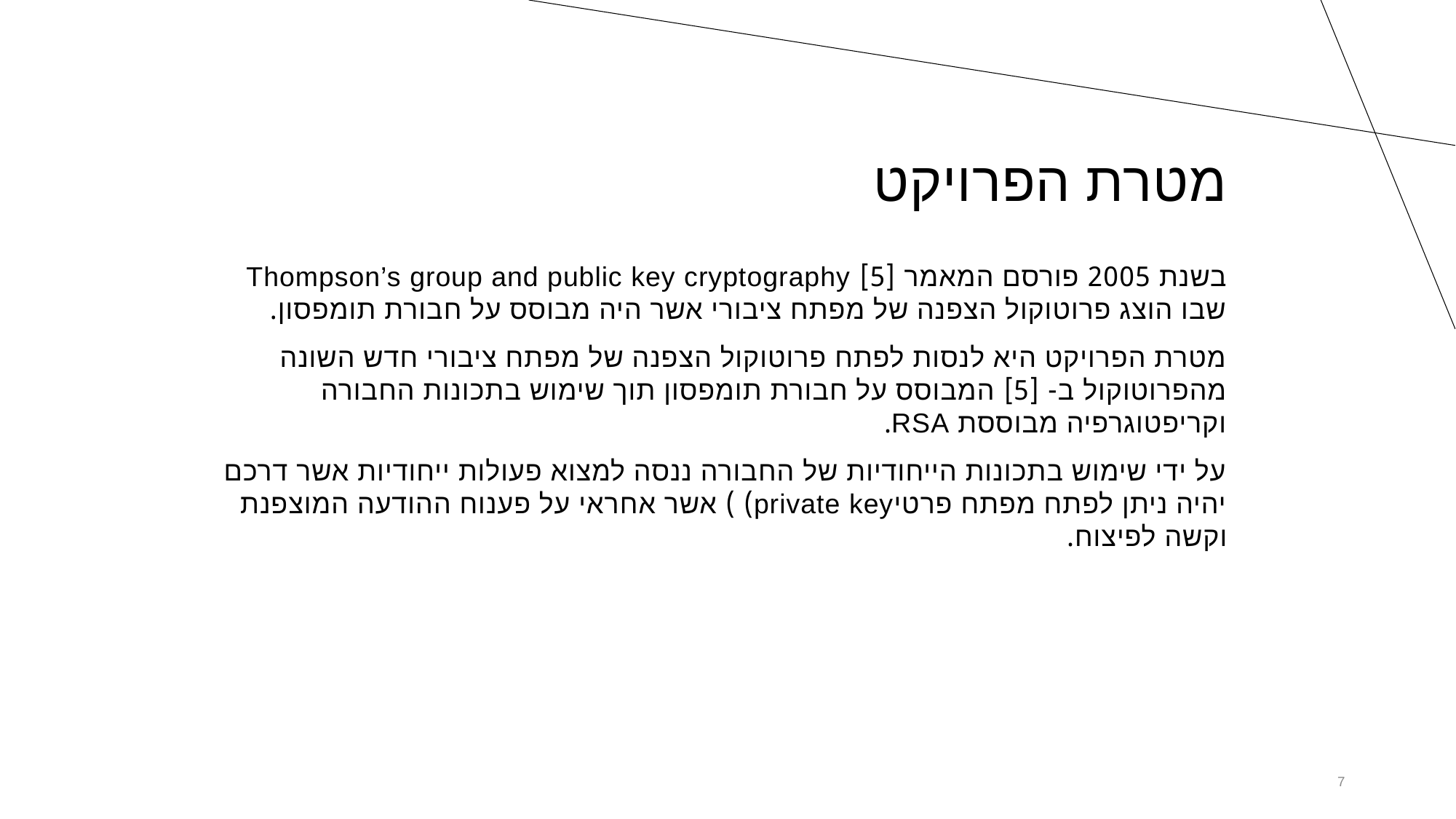

מטרת הפרויקט
בשנת 2005 פורסם המאמר [5] Thompson’s group and public key cryptography  שבו הוצג פרוטוקול הצפנה של מפתח ציבורי אשר היה מבוסס על חבורת תומפסון.
מטרת הפרויקט היא לנסות לפתח פרוטוקול הצפנה של מפתח ציבורי חדש השונה מהפרוטוקול ב- [5] המבוסס על חבורת תומפסון תוך שימוש בתכונות החבורה וקריפטוגרפיה מבוססת RSA.
על ידי שימוש בתכונות הייחודיות של החבורה ננסה למצוא פעולות ייחודיות אשר דרכם יהיה ניתן לפתח מפתח פרטיprivate key) ) אשר אחראי על פענוח ההודעה המוצפנת וקשה לפיצוח.
7